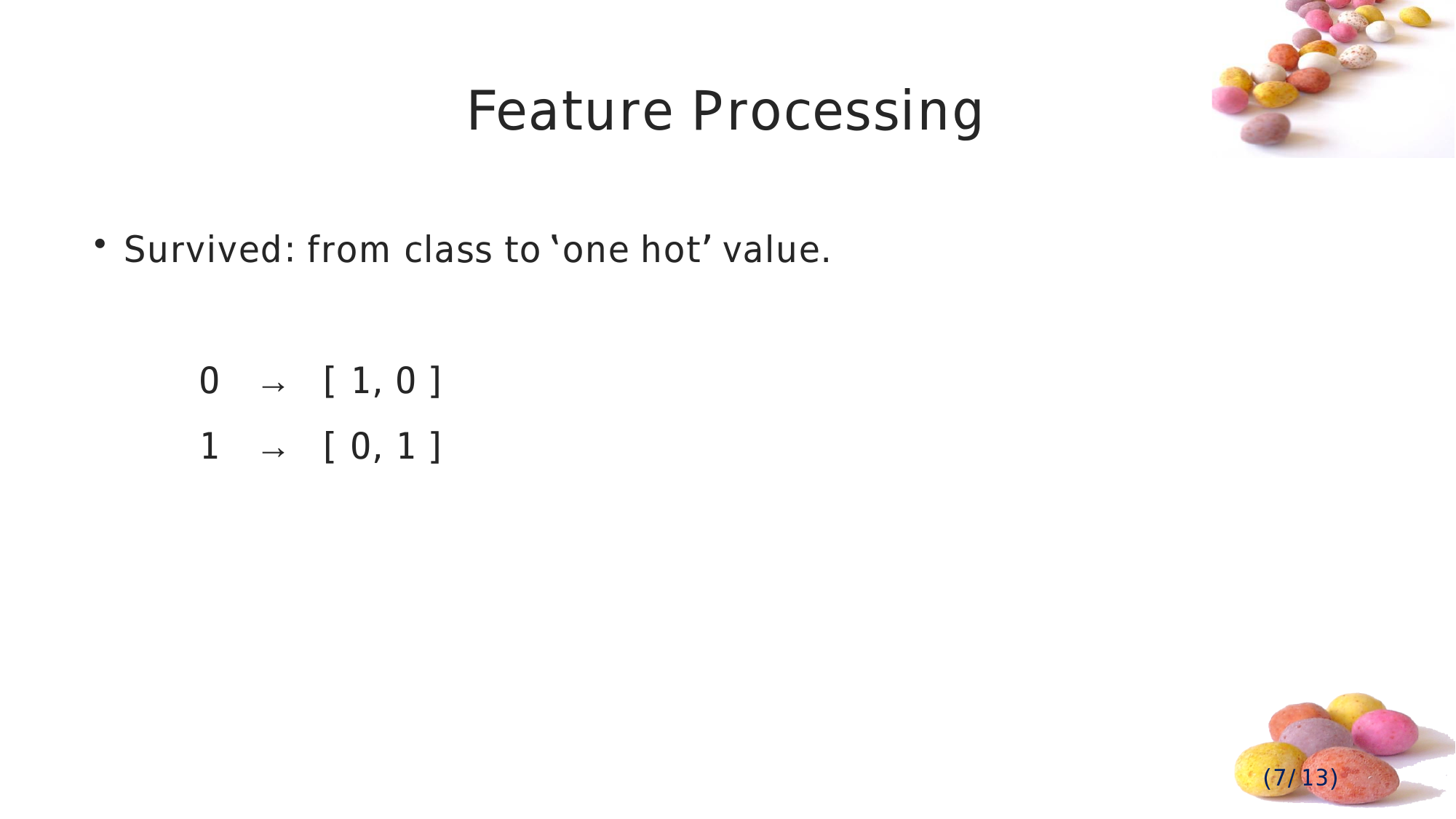

# Feature Processing
Survived: from class to ‘one hot’ value.
       0   →   [ 1, 0 ]
       1   →   [ 0, 1 ]